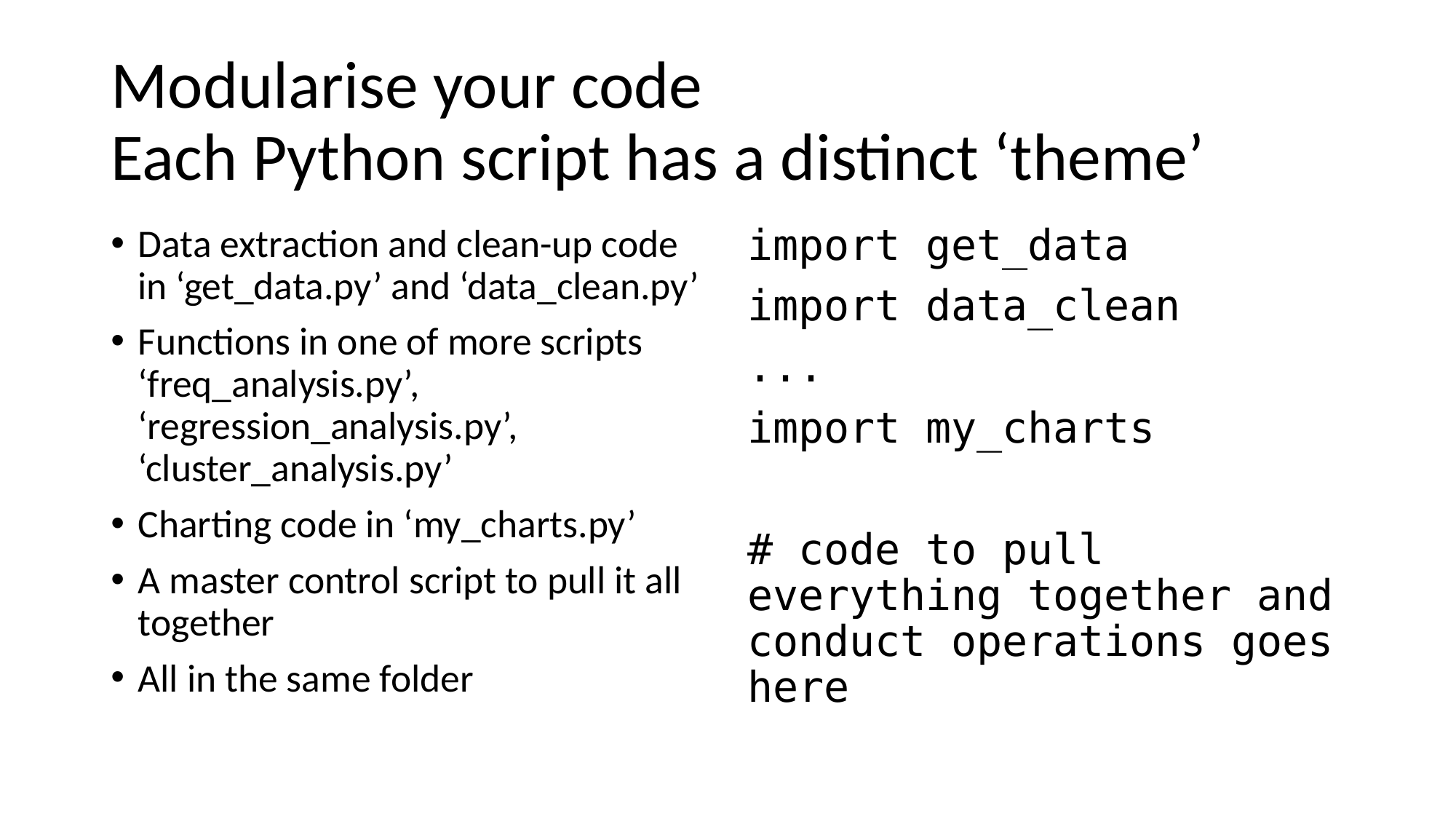

# Modularise your code Each Python script has a distinct ‘theme’
Data extraction and clean-up code in ‘get_data.py’ and ‘data_clean.py’
Functions in one of more scripts ‘freq_analysis.py’, ‘regression_analysis.py’, ‘cluster_analysis.py’
Charting code in ‘my_charts.py’
A master control script to pull it all together
All in the same folder

import get_data
import data_clean
...
import my_charts

# code to pull everything together and conduct operations goes here